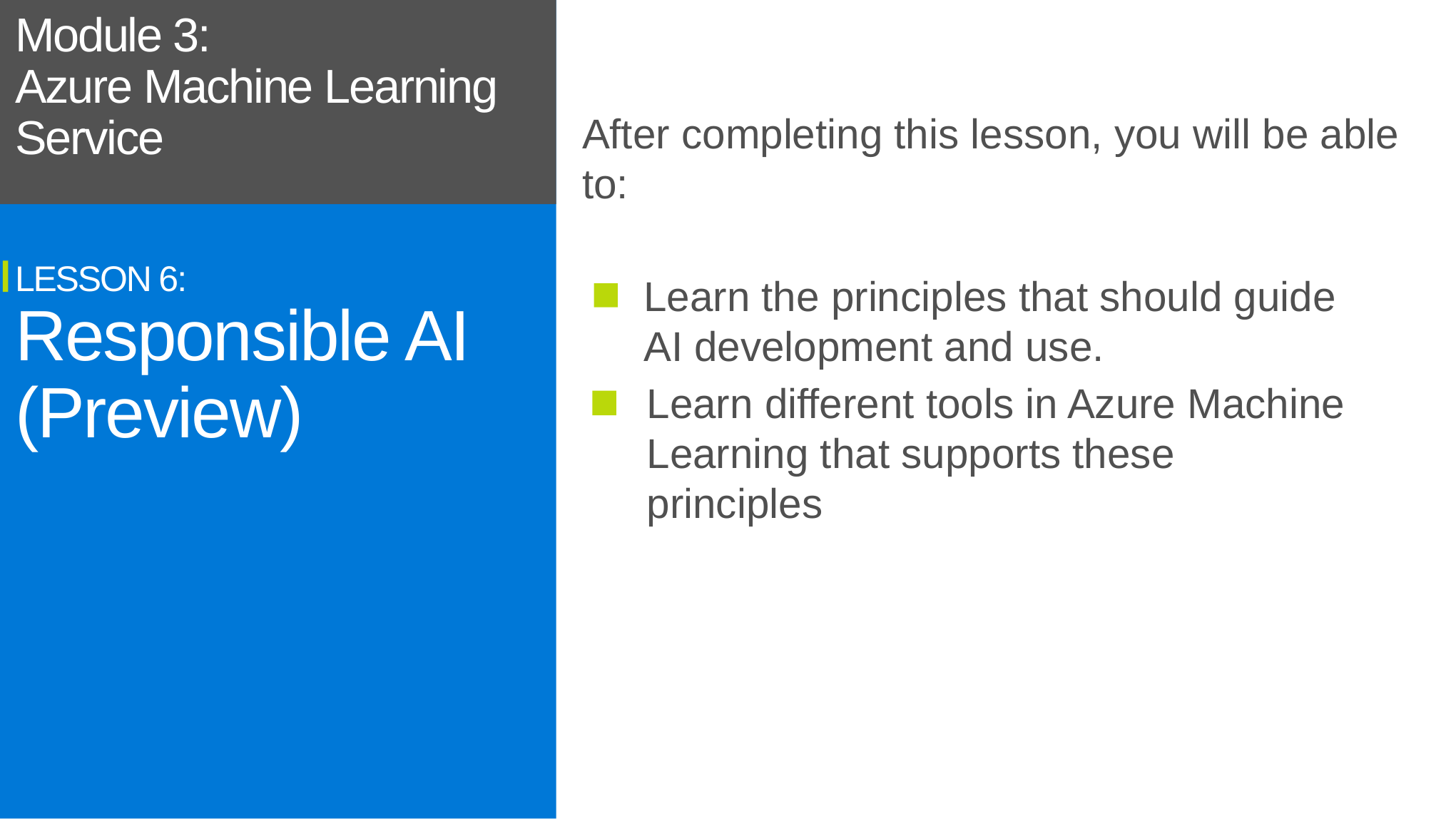

Module 3:
Azure Machine Learning Service

LESSON 6:
Responsible AI (Preview)
After completing this lesson, you will be able to:
Learn the principles that should guide AI development and use.

Learn different tools in Azure Machine Learning that supports these principles